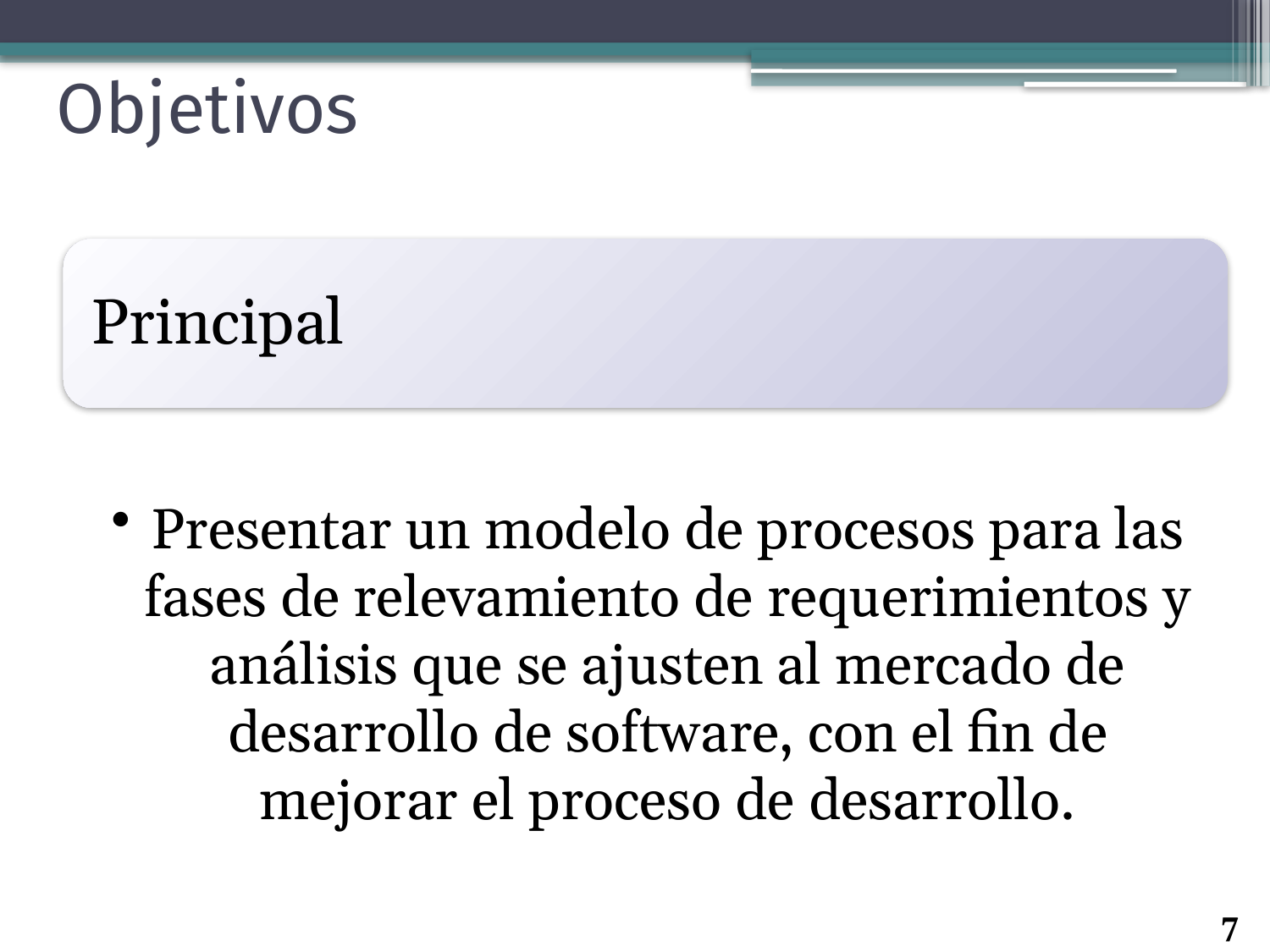

# Objetivos
Principal

Presentar un modelo de procesos para las fases de relevamiento de requerimientos y análisis que se ajusten al mercado de desarrollo de software, con el fin de mejorar el proceso de desarrollo.
7